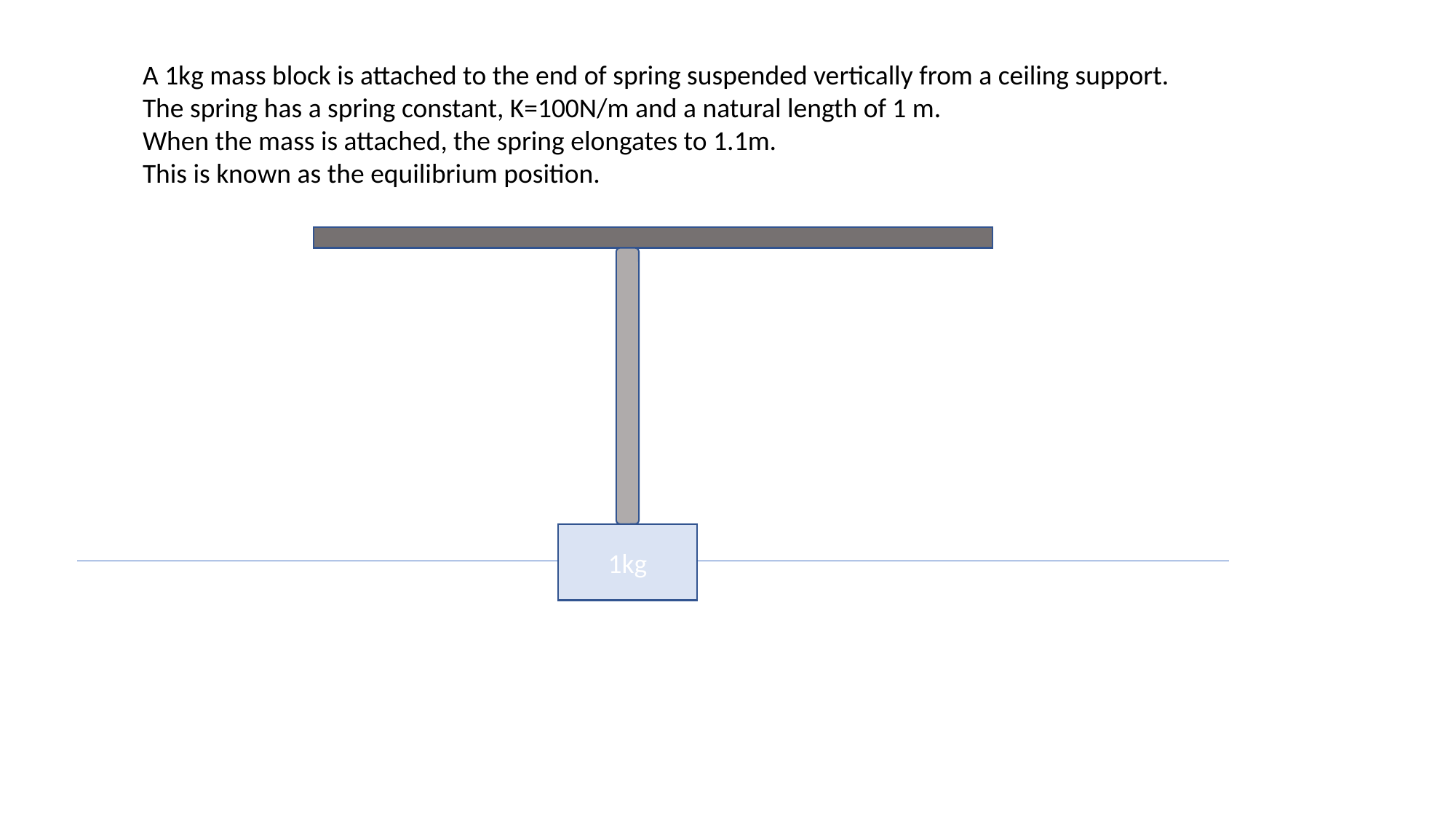

A 1kg mass block is attached to the end of spring suspended vertically from a ceiling support.
The spring has a spring constant, K=100N/m and a natural length of 1 m.
When the mass is attached, the spring elongates to 1.1m.
This is known as the equilibrium position.

1kg